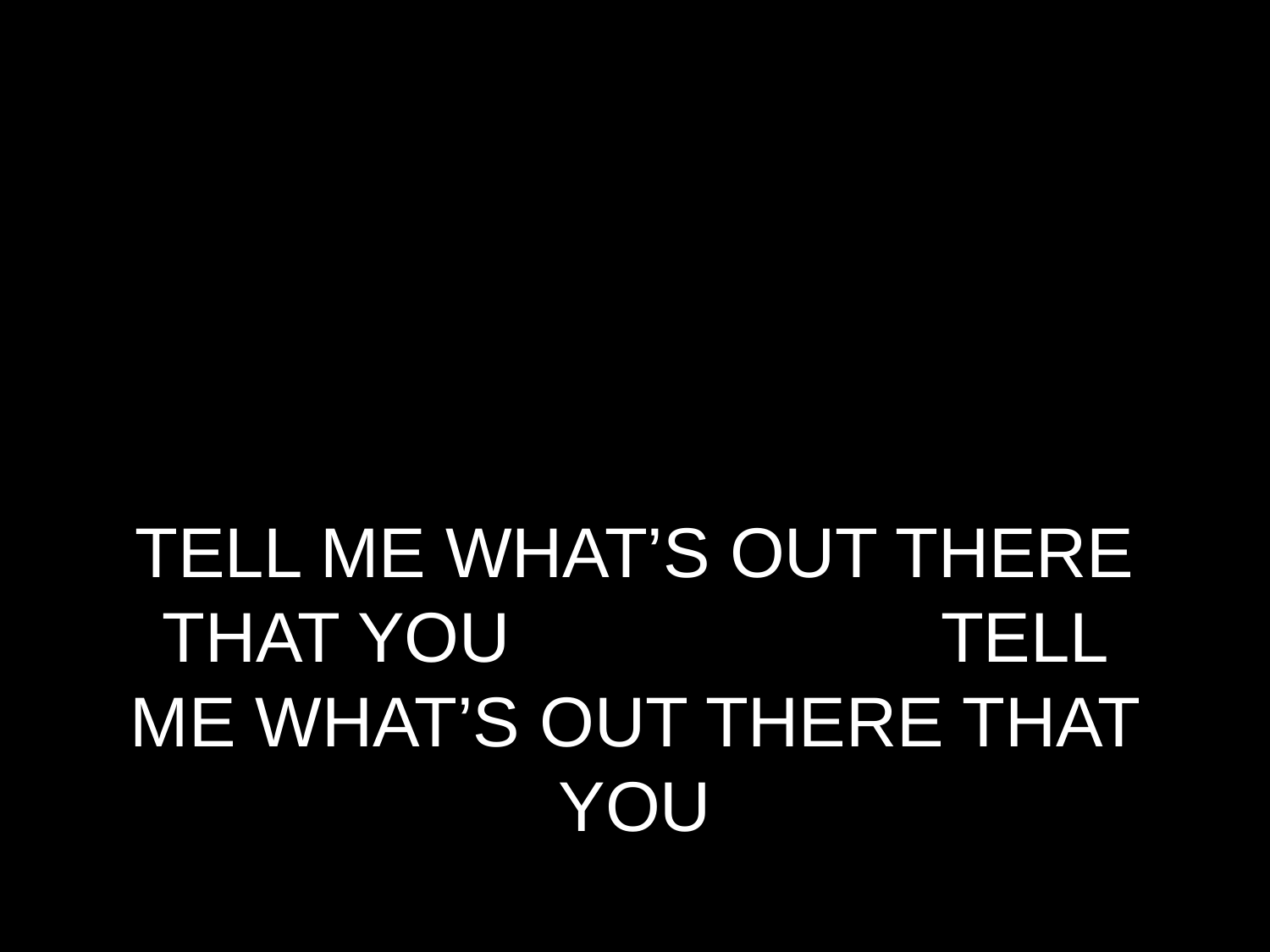

# TELL ME WHAT’S OUT THERE THAT YOU                      TELL ME WHAT’S OUT THERE THAT YOU